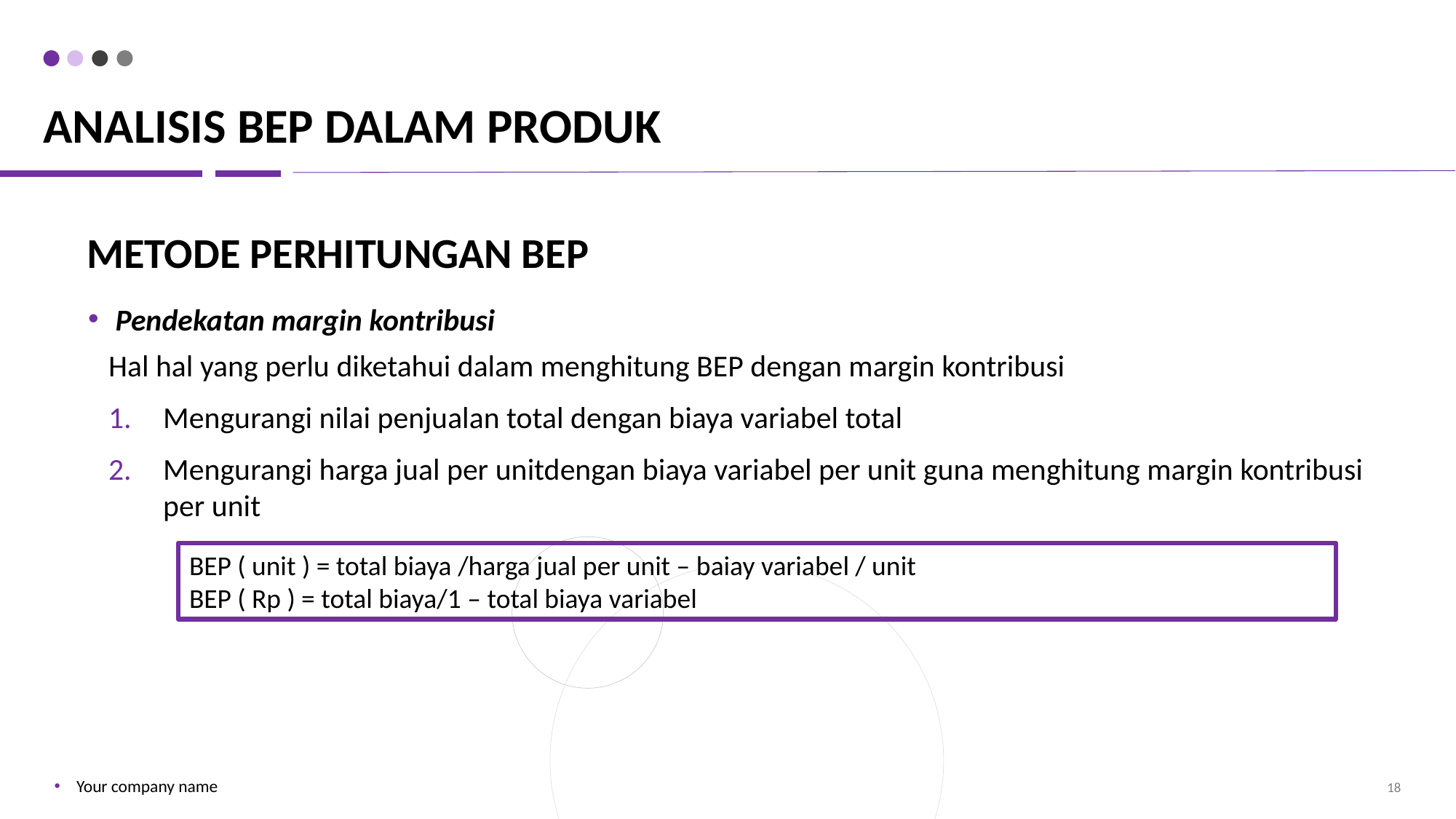

# ANALISIS BEP DALAM PRODUK
Metode perhitungan bep
Pendekatan margin kontribusi

Hal hal yang perlu diketahui dalam menghitung BEP dengan margin kontribusi
Mengurangi nilai penjualan total dengan biaya variabel total
Mengurangi harga jual per unitdengan biaya variabel per unit guna menghitung margin kontribusi per unit
BEP ( unit ) = total biaya /harga jual per unit – baiay variabel / unit
BEP ( Rp ) = total biaya/1 – total biaya variabel
Your company name
18